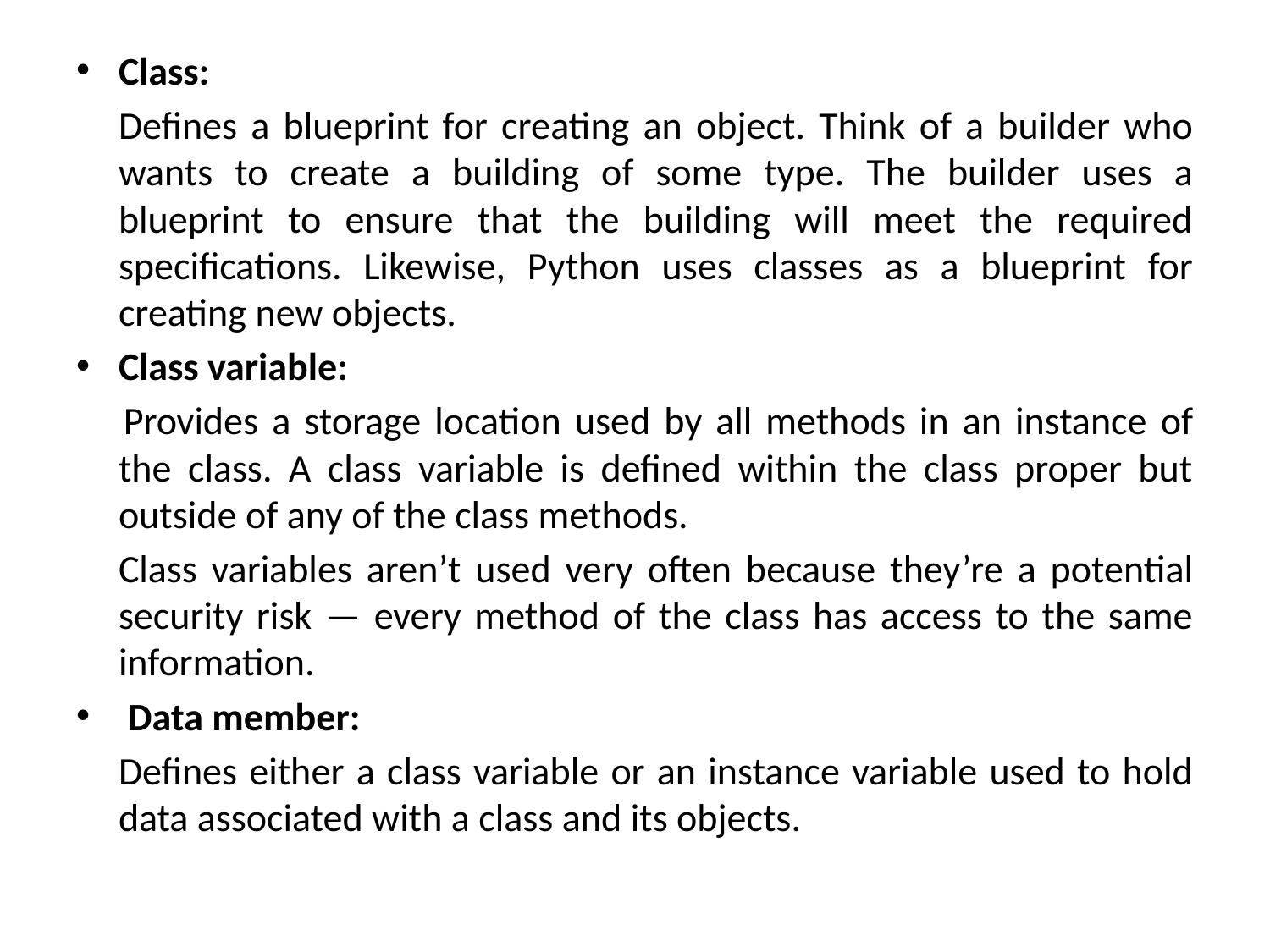

Class:
	Defines a blueprint for creating an object. Think of a builder who wants to create a building of some type. The builder uses a blueprint to ensure that the building will meet the required specifications. Likewise, Python uses classes as a blueprint for creating new objects.
Class variable:
 	Provides a storage location used by all methods in an instance of the class. A class variable is defined within the class proper but outside of any of the class methods.
	Class variables aren’t used very often because they’re a potential security risk — every method of the class has access to the same information.
	 Data member:
	Defines either a class variable or an instance variable used to hold data associated with a class and its objects.